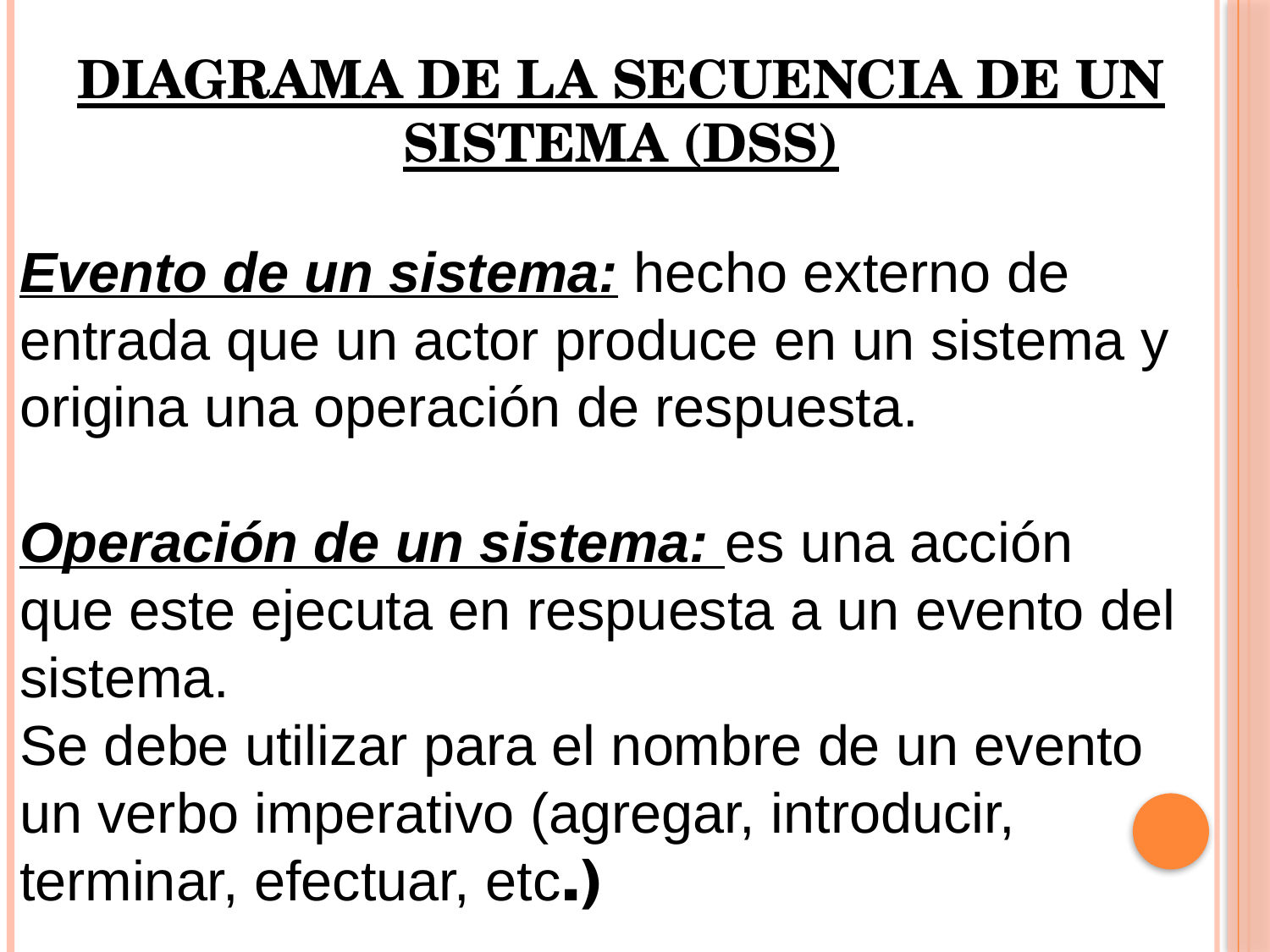

# DIAGRAMA DE LA SECUENCIA DE UN SISTEMA (DSS)

Evento de un sistema: hecho externo de entrada que un actor produce en un sistema y origina una operación de respuesta.

Operación de un sistema: es una acción que este ejecuta en respuesta a un evento del sistema.
Se debe utilizar para el nombre de un evento un verbo imperativo (agregar, introducir, terminar, efectuar, etc.)